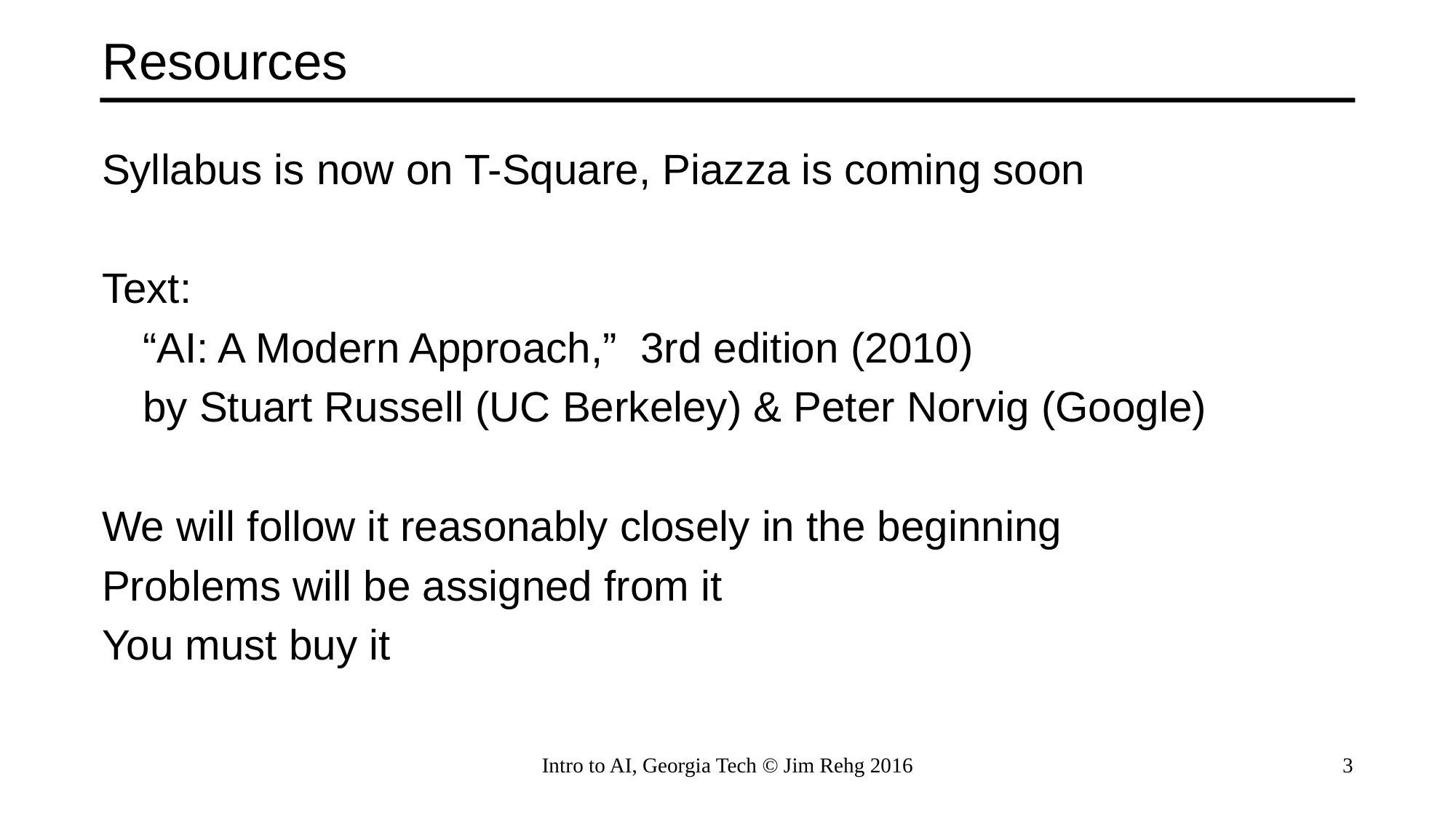

# Resources
Syllabus is now on T-Square, Piazza is coming soon

Text:
	“AI: A Modern Approach,”  3rd edition (2010)
	by Stuart Russell (UC Berkeley) & Peter Norvig (Google)

We will follow it reasonably closely in the beginning
Problems will be assigned from it
You must buy it
Intro to AI, Georgia Tech © Jim Rehg 2016
3